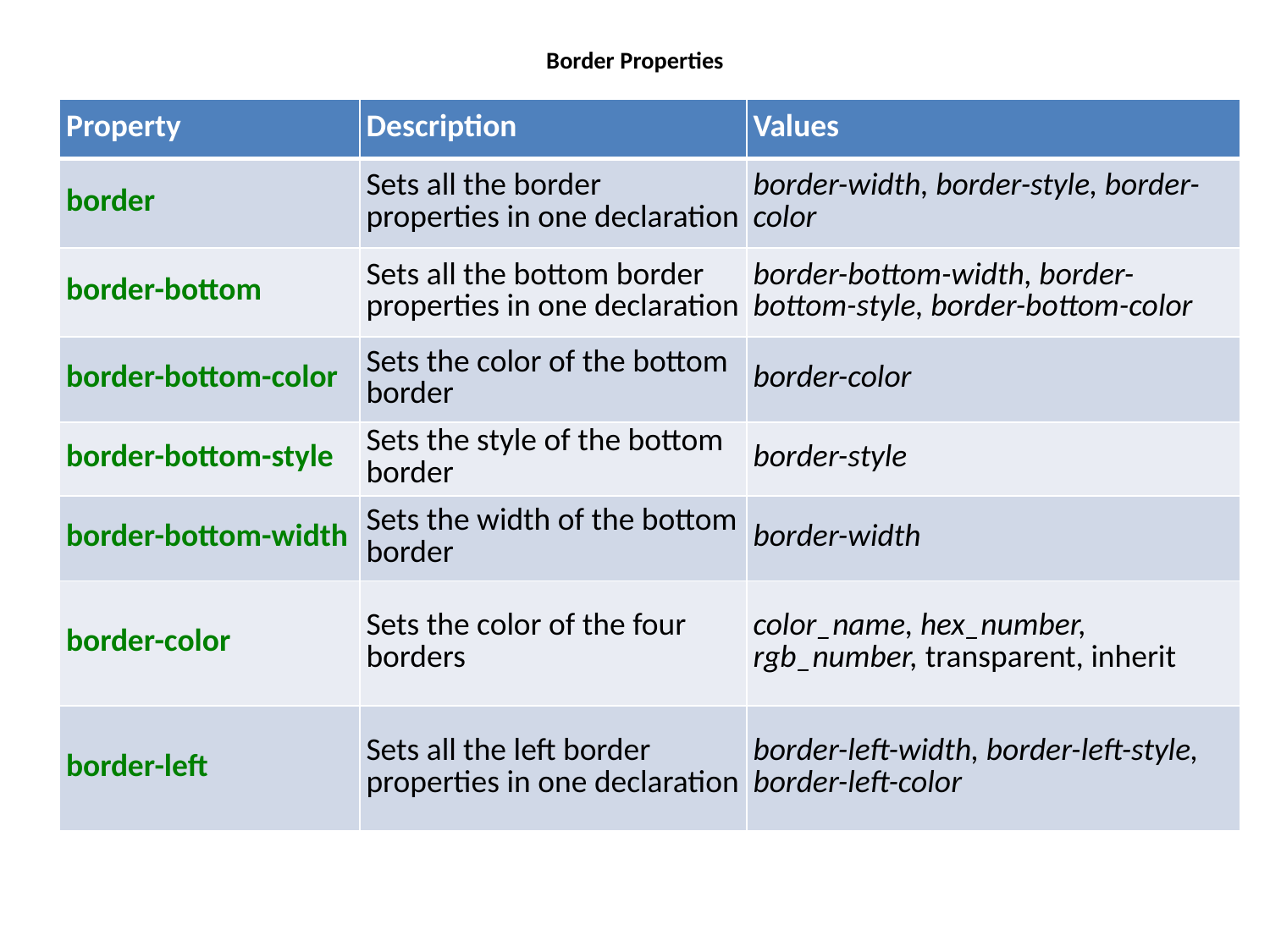

# Border Properties
| Property | Description | Values |
| --- | --- | --- |
| border | Sets all the border properties in one declaration | border-width, border-style, border-color |
| border-bottom | Sets all the bottom border properties in one declaration | border-bottom-width, border-bottom-style, border-bottom-color |
| border-bottom-color | Sets the color of the bottom border | border-color |
| border-bottom-style | Sets the style of the bottom border | border-style |
| border-bottom-width | Sets the width of the bottom border | border-width |
| border-color | Sets the color of the four borders | color\_name, hex\_number, rgb\_number, transparent, inherit |
| border-left | Sets all the left border properties in one declaration | border-left-width, border-left-style, border-left-color |